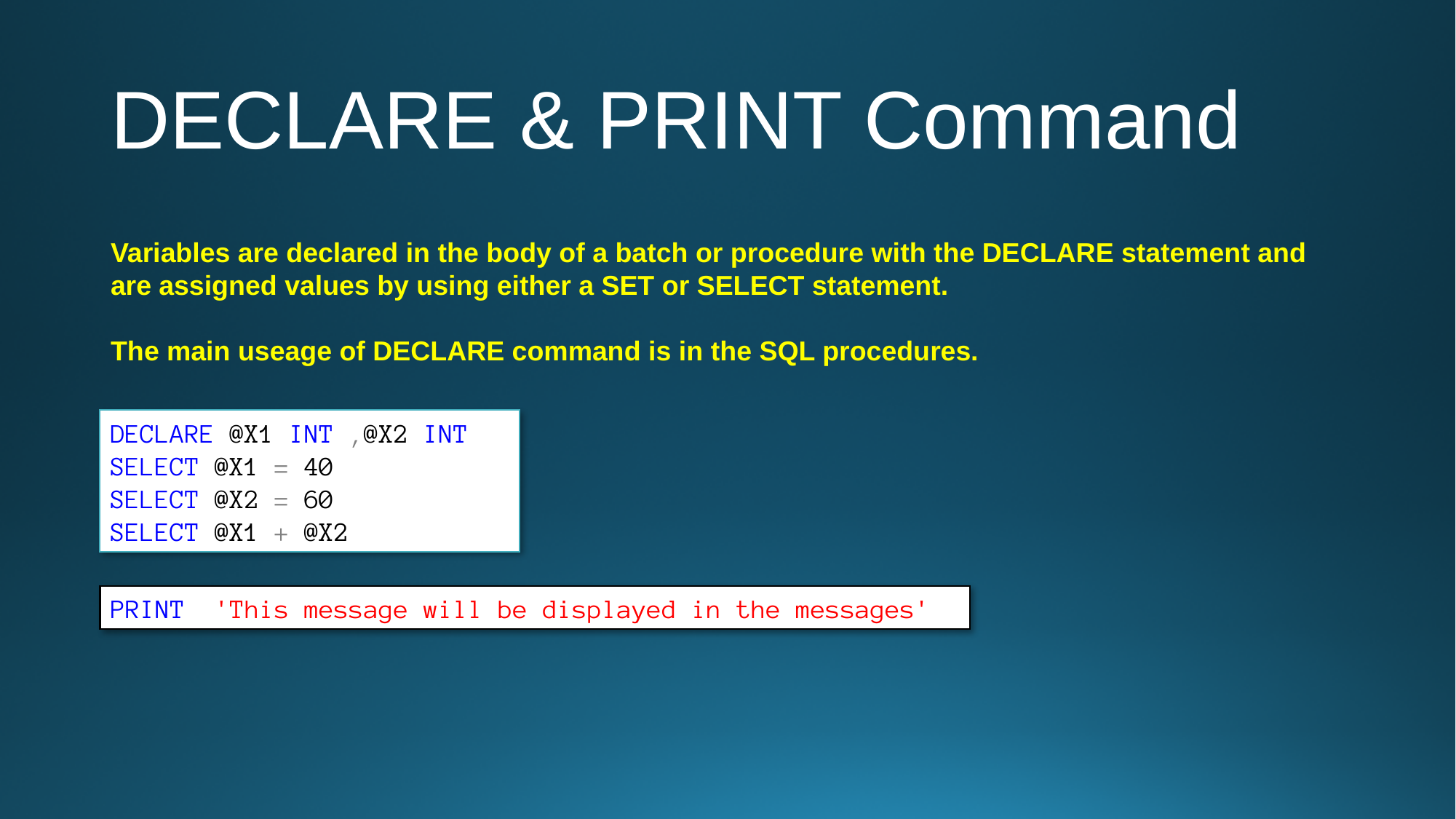

# DECLARE & PRINT Command
Variables are declared in the body of a batch or procedure with the DECLARE statement and are assigned values by using either a SET or SELECT statement.

The main useage of DECLARE command is in the SQL procedures.
DECLARE @X1 INT ,@X2 INT
SELECT @X1 = 40
SELECT @X2 = 60
SELECT @X1 + @X2
PRINT  'This message will be displayed in the messages'